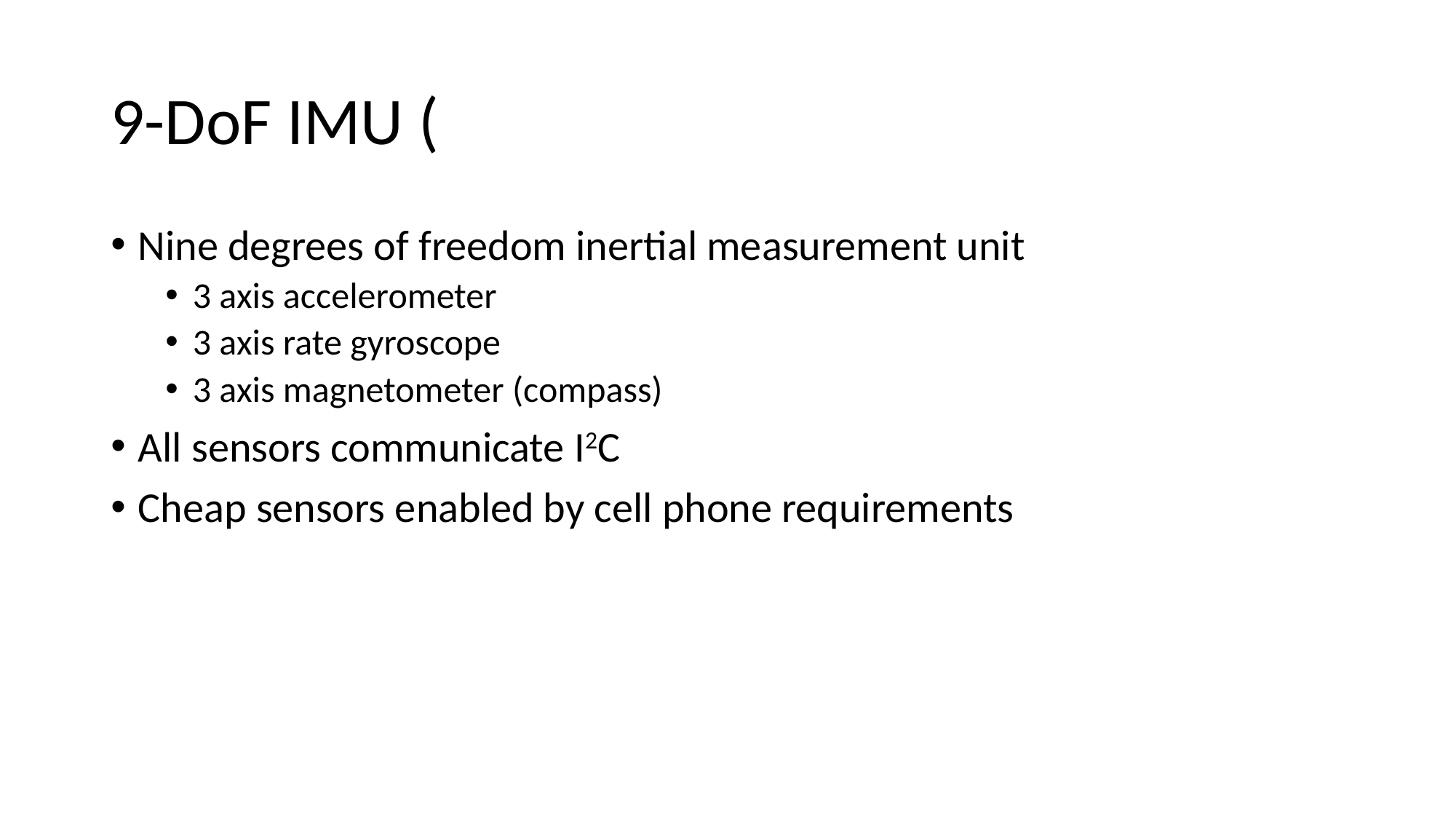

# 9-DoF IMU (
Nine degrees of freedom inertial measurement unit
3 axis accelerometer
3 axis rate gyroscope
3 axis magnetometer (compass)
All sensors communicate I2C
Cheap sensors enabled by cell phone requirements